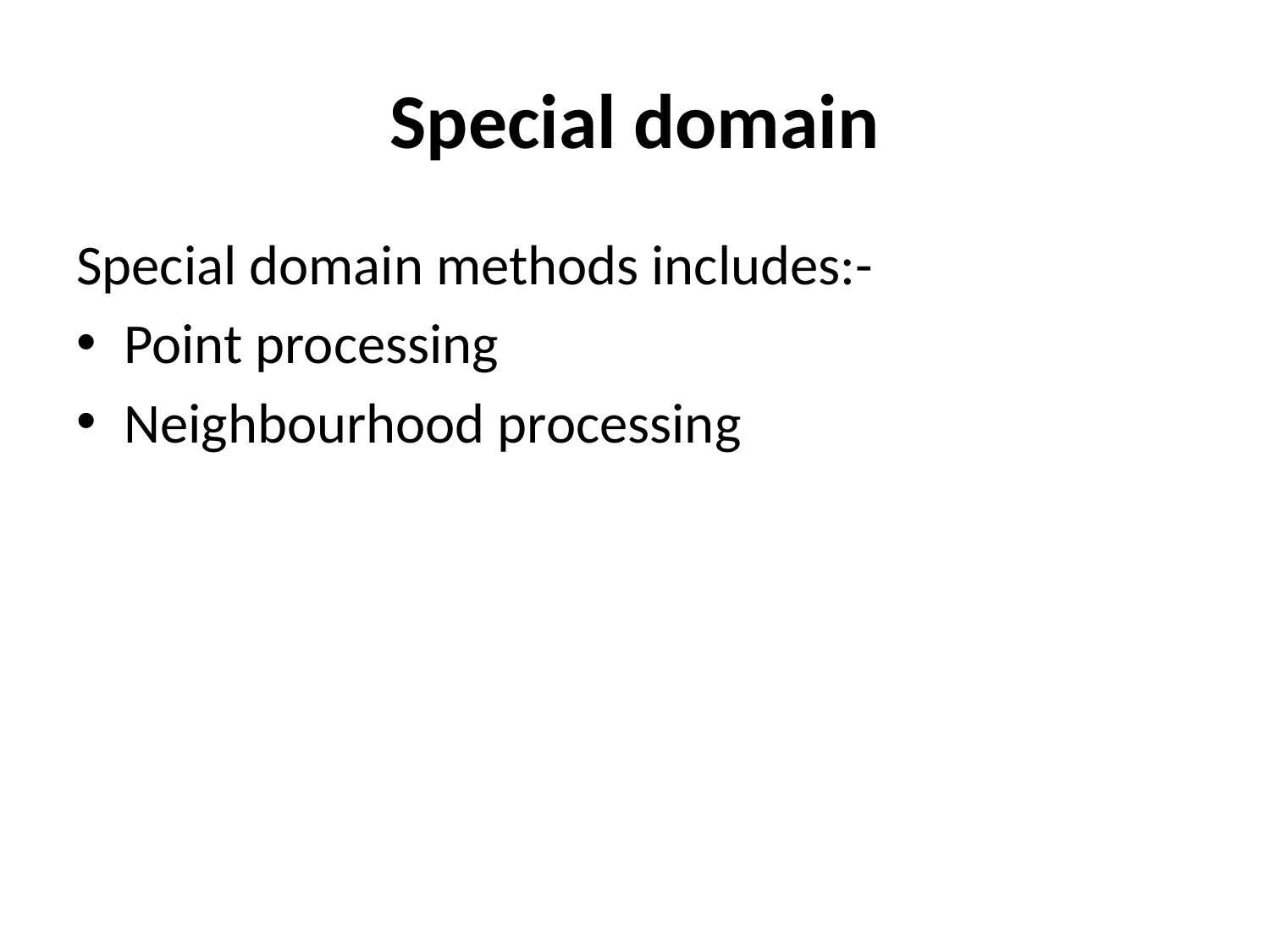

# Special domain
Special domain methods includes:-
Point processing
Neighbourhood processing